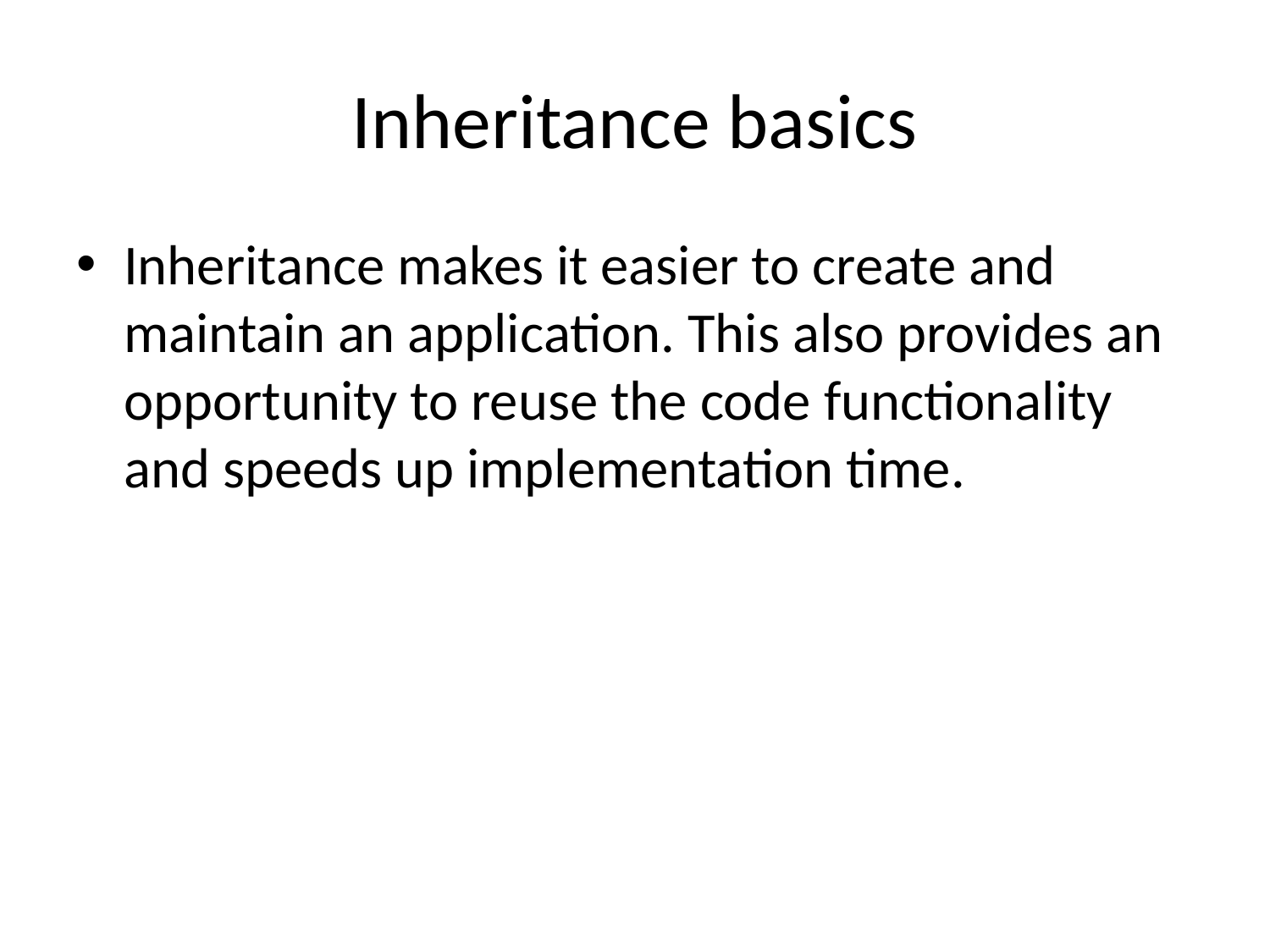

# Inheritance basics
Inheritance makes it easier to create and maintain an application. This also provides an opportunity to reuse the code functionality and speeds up implementation time.